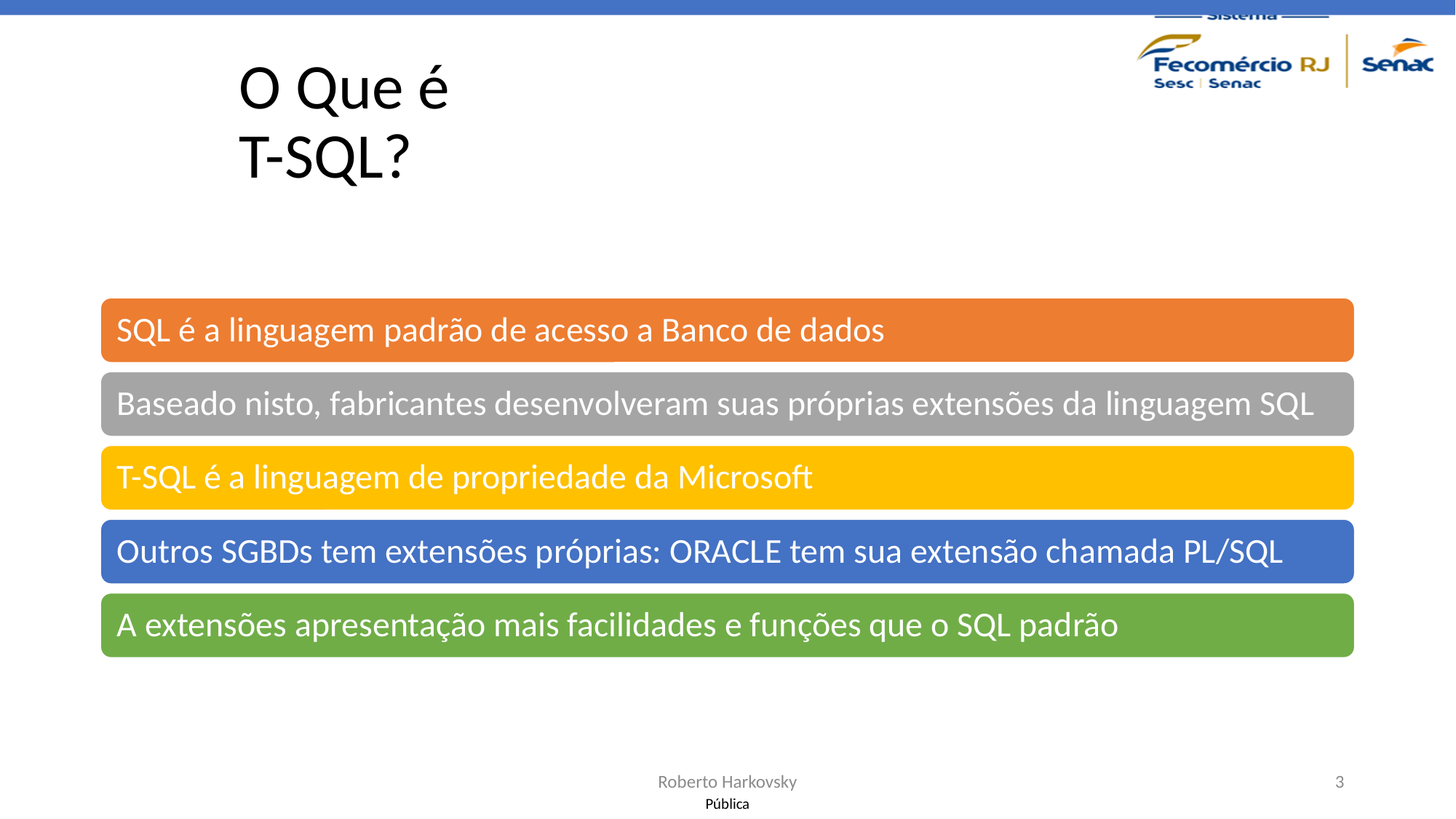

# O Que é T-SQL?
SQL é a linguagem padrão de acesso a Banco de dados
Baseado nisto, fabricantes desenvolveram suas próprias extensões da linguagem SQL
T-SQL é a linguagem de propriedade da Microsoft
Outros SGBDs tem extensões próprias: ORACLE tem sua extensão chamada PL/SQL
A extensões apresentação mais facilidades e funções que o SQL padrão
Roberto Harkovsky
3